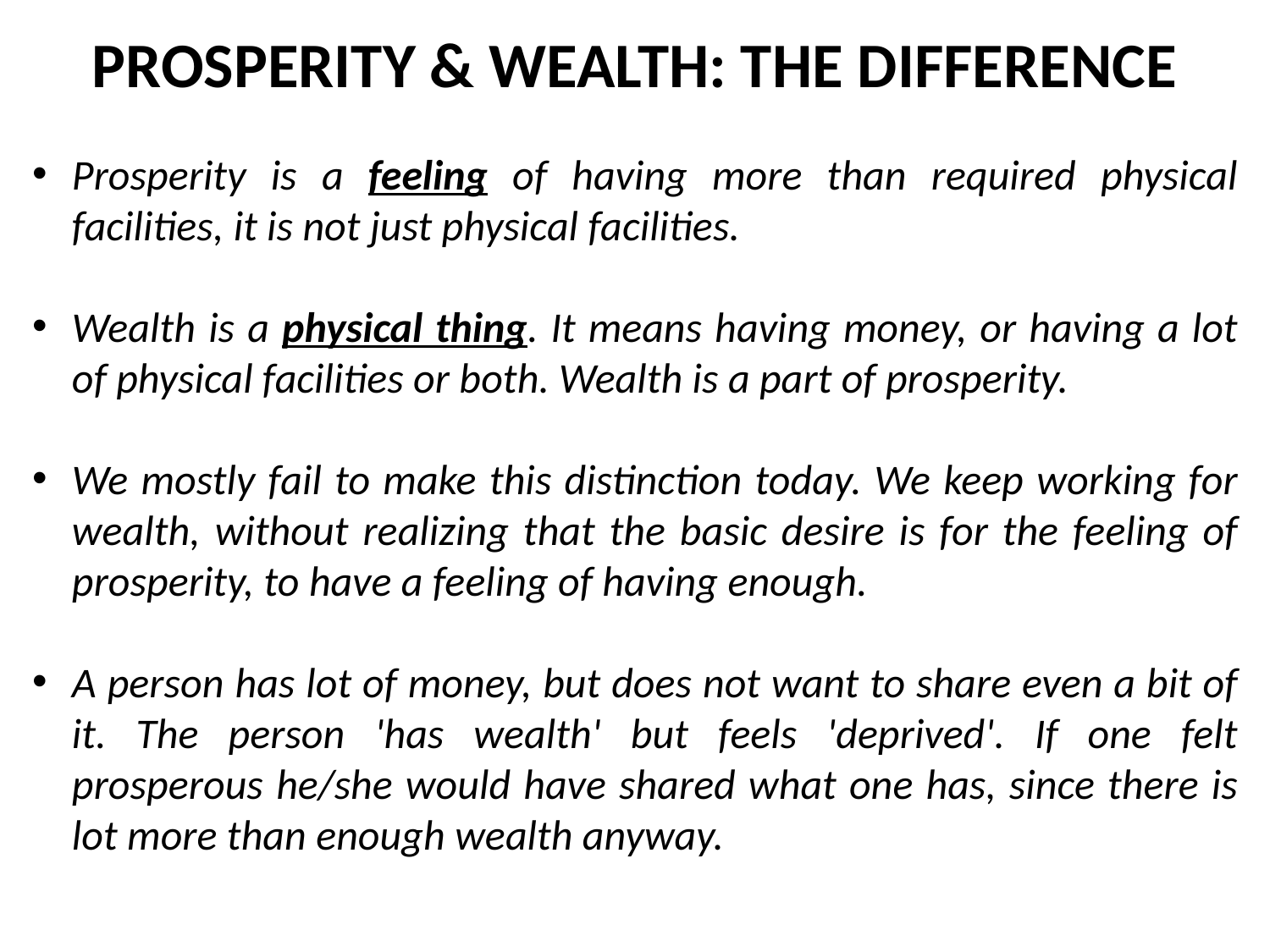

PROSPERITY & WEALTH: THE DIFFERENCE
Prosperity is a feeling of having more than required physical facilities, it is not just physical facilities.

Wealth is a physical thing. It means having money, or having a lot of physical facilities or both. Wealth is a part of prosperity.

We mostly fail to make this distinction today. We keep working for wealth, without realizing that the basic desire is for the feeling of prosperity, to have a feeling of having enough.

A person has lot of money, but does not want to share even a bit of it. The person 'has wealth' but feels 'deprived'. If one felt prosperous he/she would have shared what one has, since there is lot more than enough wealth anyway.